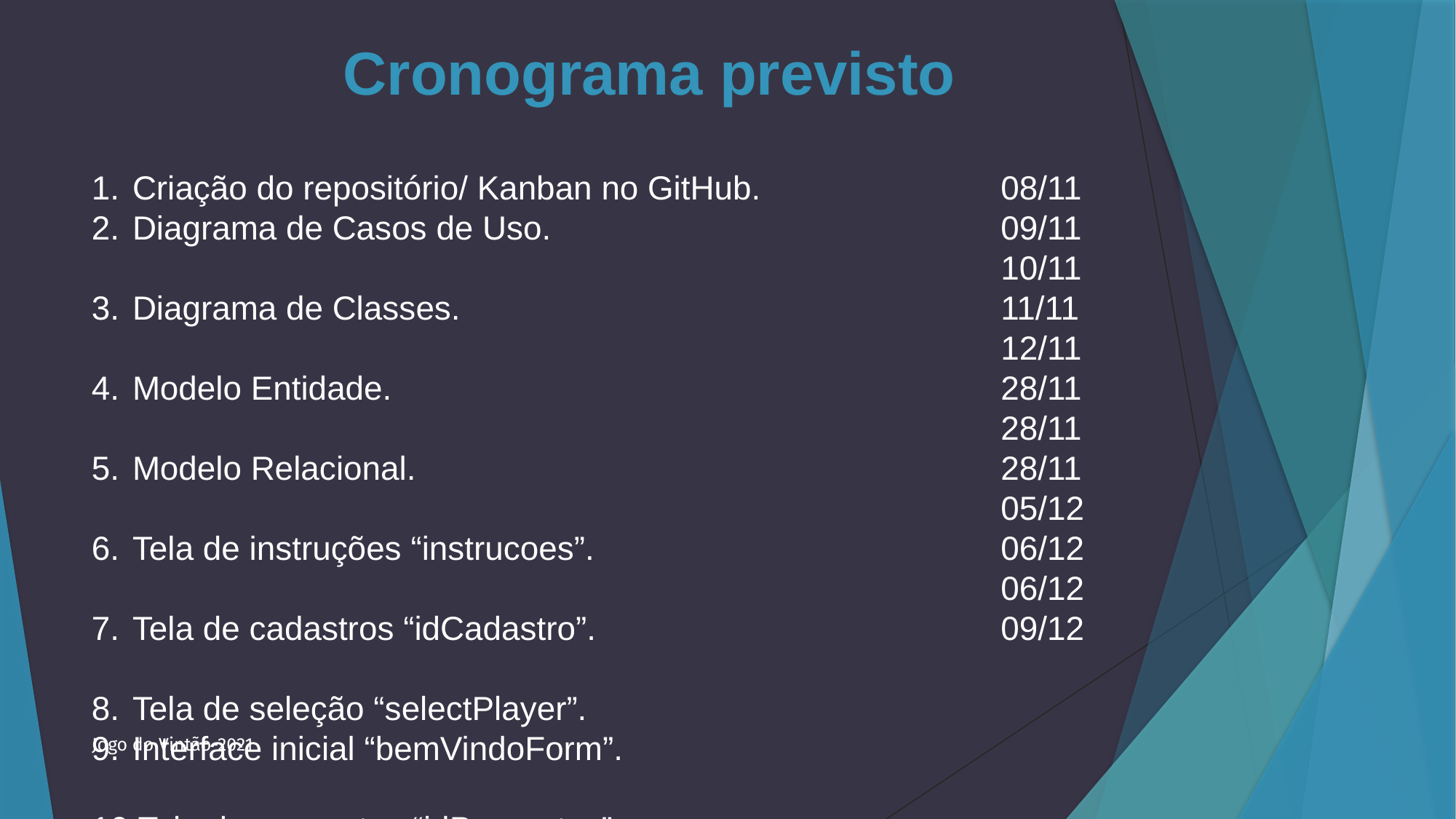

# Cronograma previsto
Criação do repositório/ Kanban no GitHub.
Diagrama de Casos de Uso.
Diagrama de Classes.
Modelo Entidade.
Modelo Relacional.
Tela de instruções “instrucoes”.
Tela de cadastros “idCadastro”.
Tela de seleção “selectPlayer”.
Interface inicial “bemVindoForm”.
Tela de perguntas “idPerguntas”.
Tela do Campeão. “idCampeao”
Incrementação de funcionalidades
08/11
09/11
10/11
11/11
12/11
28/11
28/11
28/11
05/12
06/12
06/12
09/12
Jogo do Vintão-2021